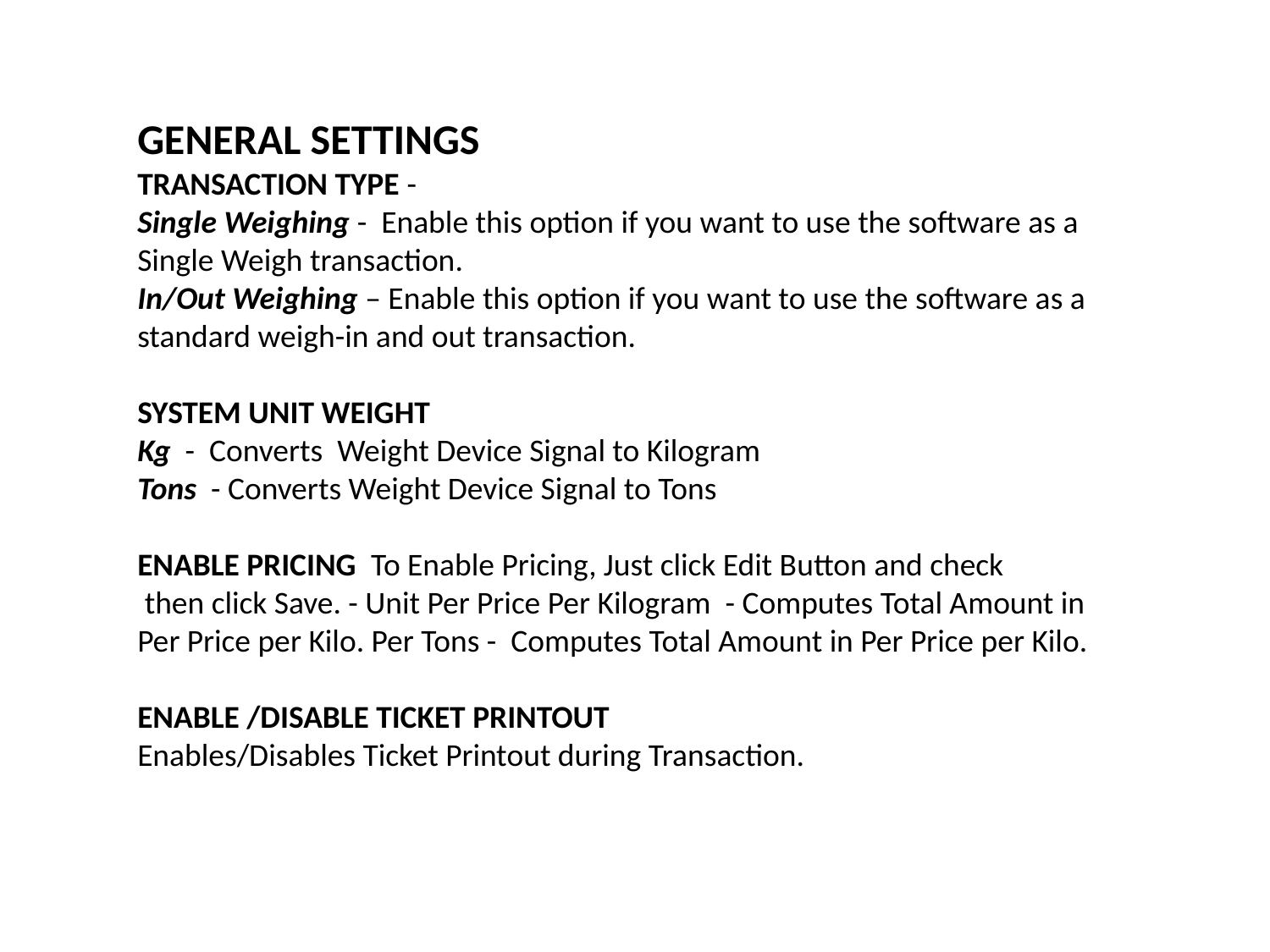

GENERAL SETTINGS
TRANSACTION TYPE -
Single Weighing -  Enable this option if you want to use the software as a Single Weigh transaction.
In/Out Weighing – Enable this option if you want to use the software as a standard weigh-in and out transaction.

SYSTEM UNIT WEIGHT
Kg  -  Converts  Weight Device Signal to Kilogram
Tons  - Converts Weight Device Signal to Tons

ENABLE PRICING  To Enable Pricing, Just click Edit Button and check
 then click Save. - Unit Per Price Per Kilogram  - Computes Total Amount in Per Price per Kilo. Per Tons -  Computes Total Amount in Per Price per Kilo.

ENABLE /DISABLE TICKET PRINTOUT
Enables/Disables Ticket Printout during Transaction.